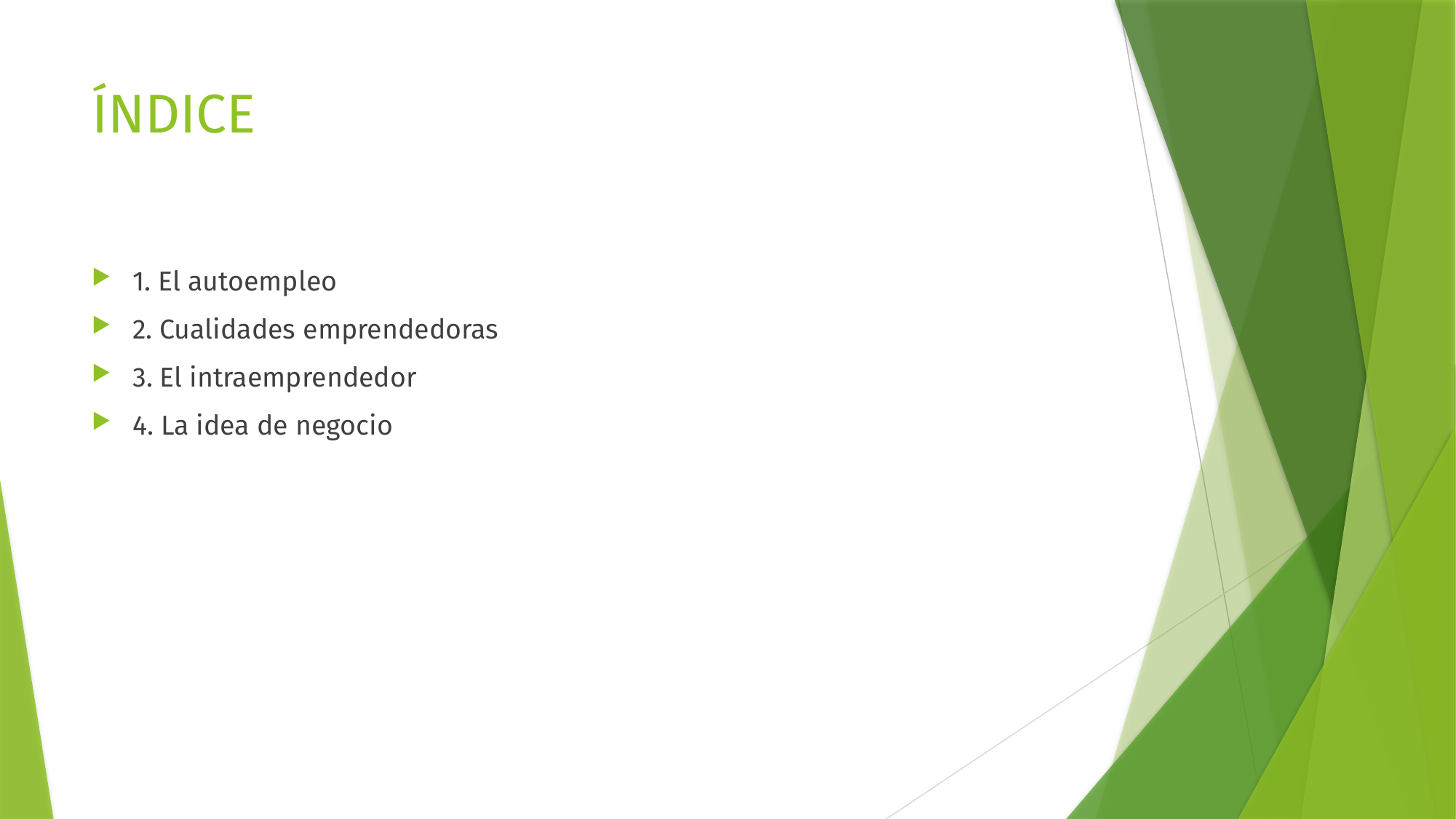

# ÍNDICE
1. El autoempleo
2. Cualidades emprendedoras
3. El intraemprendedor
4. La idea de negocio